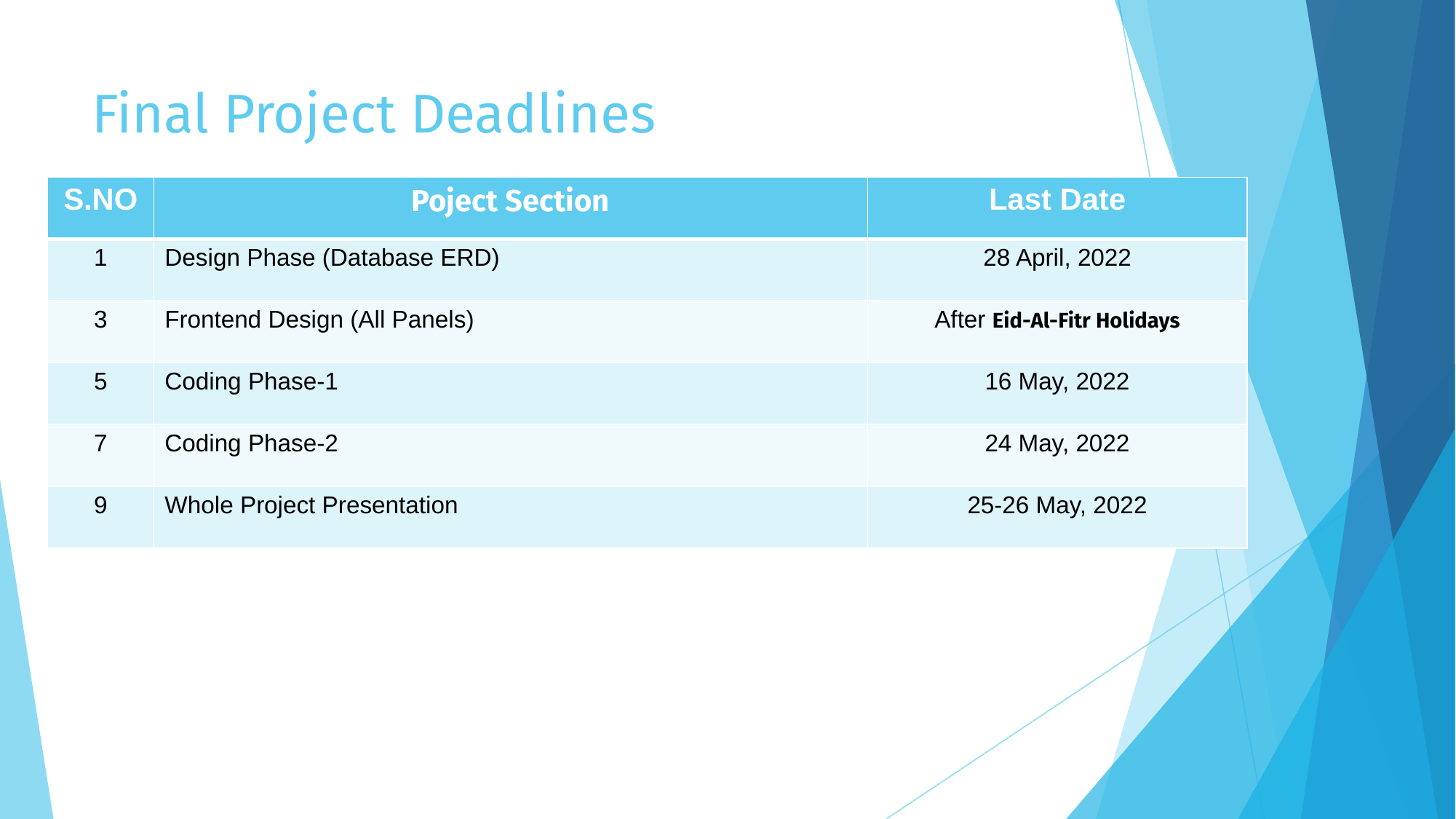

# Final Project Deadlines
| S.NO | Poject Section | Last Date |
| --- | --- | --- |
| 1 | Design Phase (Database ERD) | 28 April, 2022 |
| 3 | Frontend Design (All Panels) | After Eid-Al-Fitr Holidays |
| 5 | Coding Phase-1 | 16 May, 2022 |
| 7 | Coding Phase-2 | 24 May, 2022 |
| 9 | Whole Project Presentation | 25-26 May, 2022 |